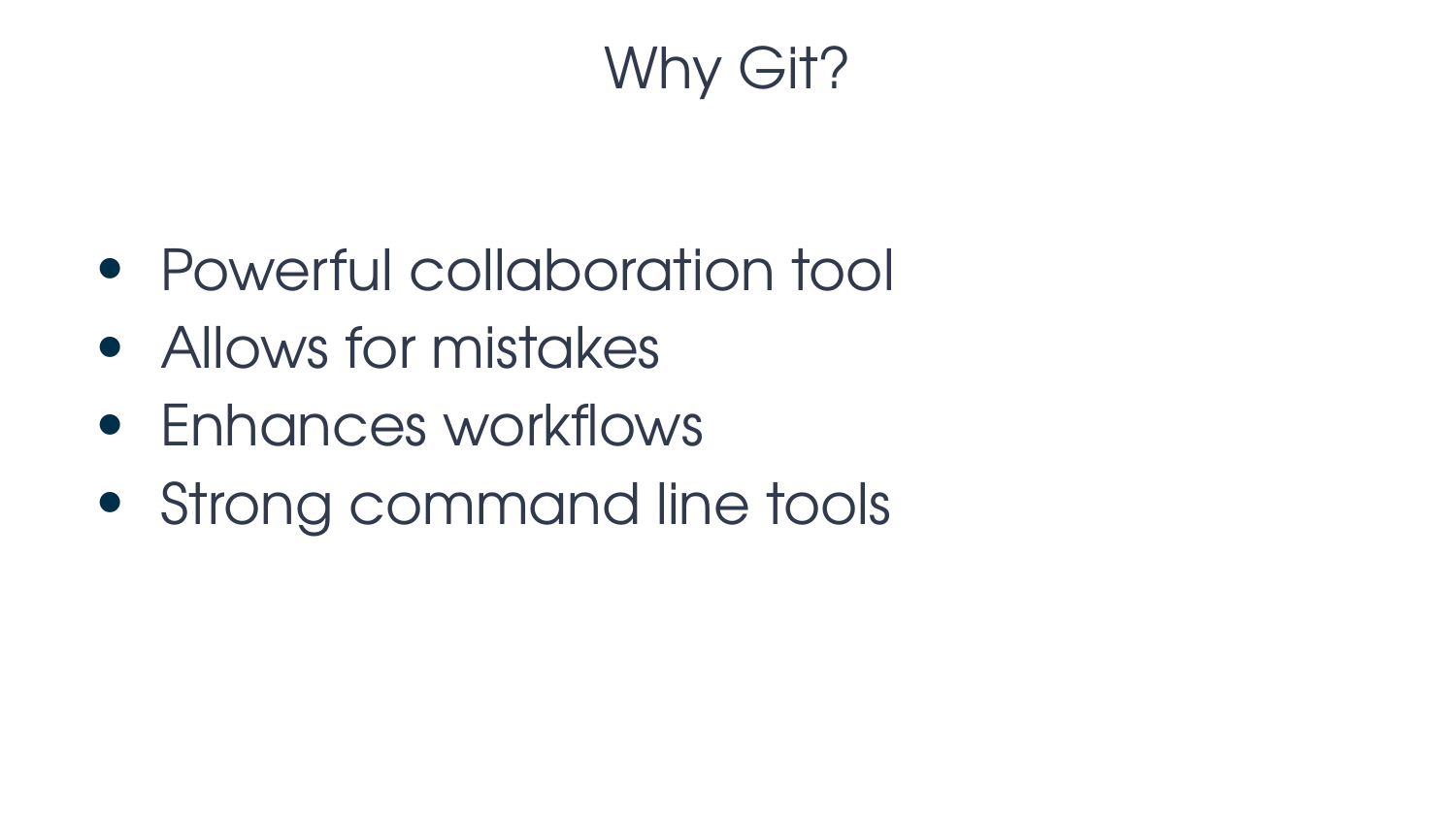

# Why Git?

Powerful collaboration tool
Allows for mistakes
Enhances workflows
Strong command line tools